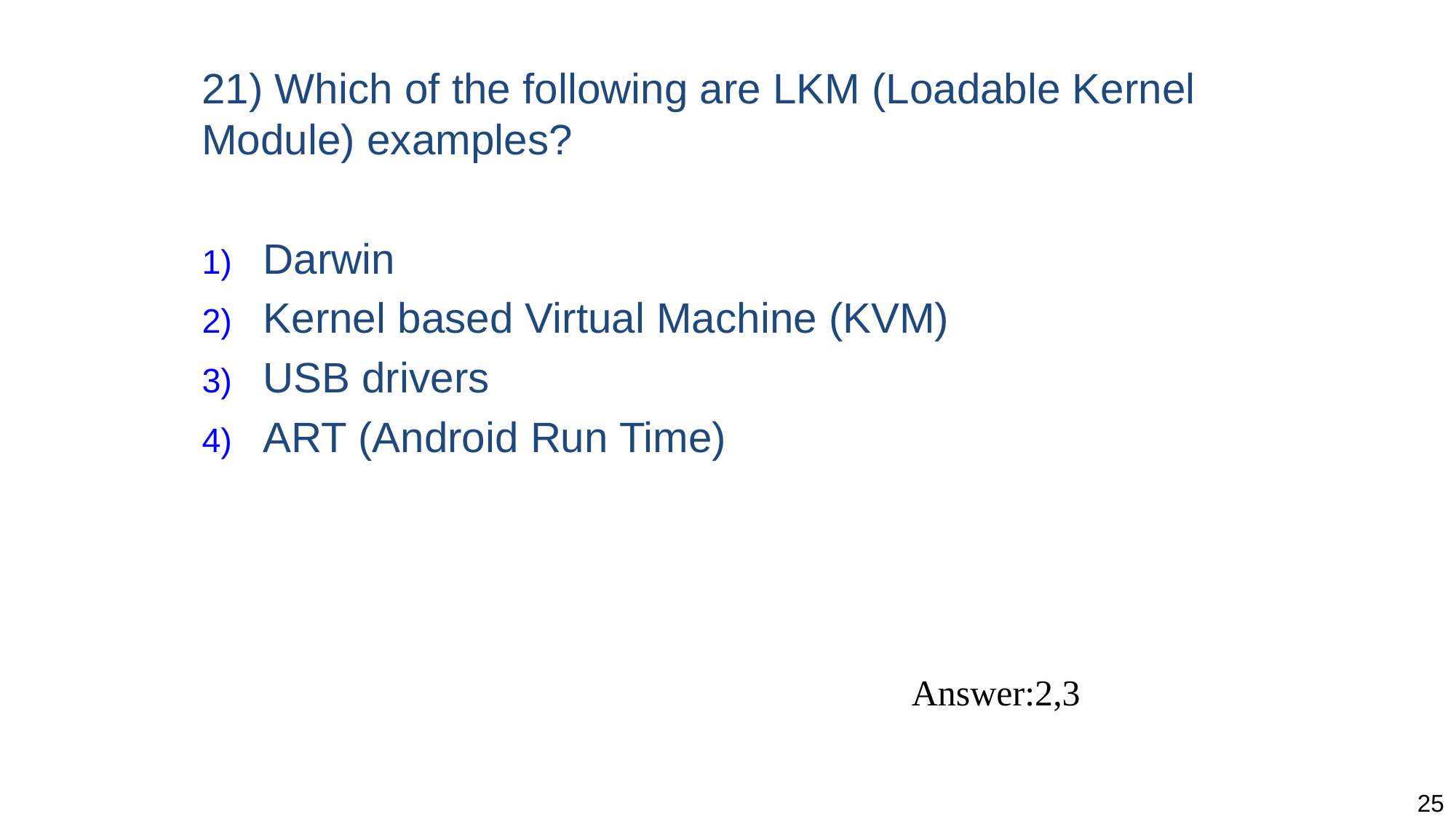

21) Which of the following are LKM (Loadable Kernel Module) examples?

Darwin
Kernel based Virtual Machine (KVM)
USB drivers
ART (Android Run Time)
Answer:2,3
25